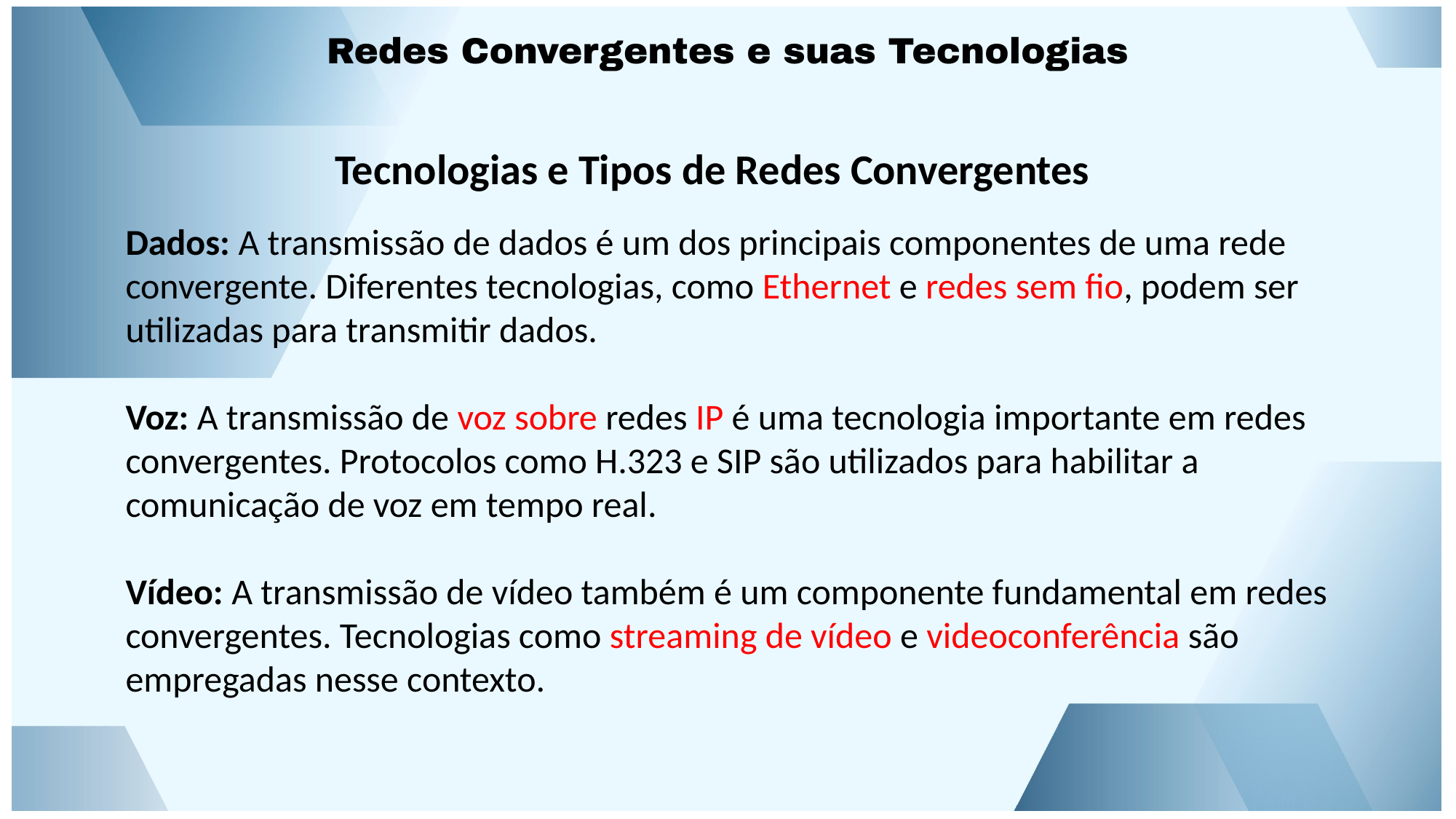

Tecnologias e Tipos de Redes Convergentes
Dados: A transmissão de dados é um dos principais componentes de uma rede convergente. Diferentes tecnologias, como Ethernet e redes sem fio, podem ser utilizadas para transmitir dados.

Voz: A transmissão de voz sobre redes IP é uma tecnologia importante em redes convergentes. Protocolos como H.323 e SIP são utilizados para habilitar a comunicação de voz em tempo real.

Vídeo: A transmissão de vídeo também é um componente fundamental em redes convergentes. Tecnologias como streaming de vídeo e videoconferência são empregadas nesse contexto.